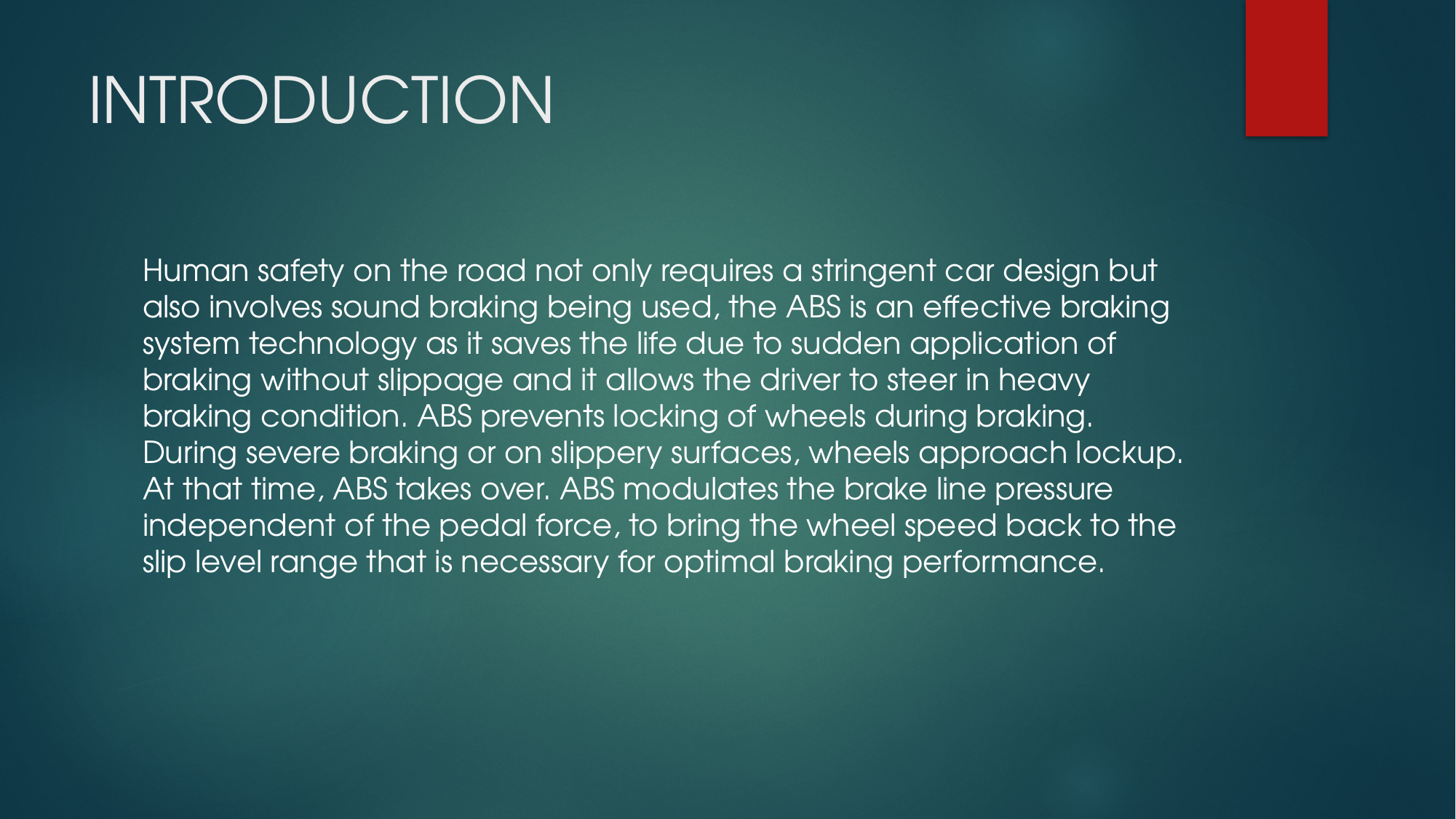

# INTRODUCTION
Human safety on the road not only requires a stringent car design but also involves sound braking being used, the ABS is an effective braking system technology as it saves the life due to sudden application of braking without slippage and it allows the driver to steer in heavy braking condition. ABS prevents locking of wheels during braking. During severe braking or on slippery surfaces, wheels approach lockup. At that time, ABS takes over. ABS modulates the brake line pressure independent of the pedal force, to bring the wheel speed back to the slip level range that is necessary for optimal braking performance.